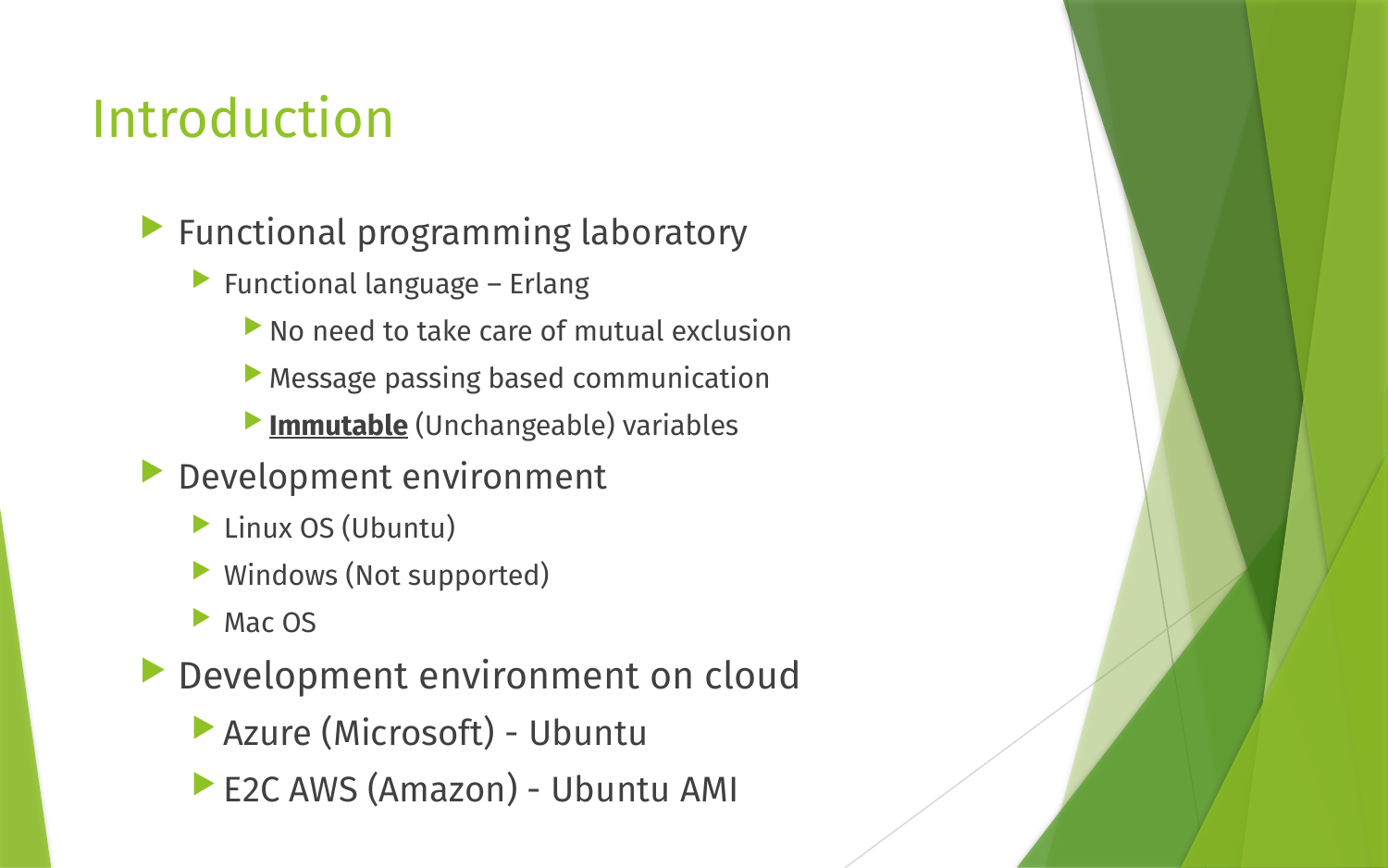

# Introduction
Functional programming laboratory
Functional language – Erlang
No need to take care of mutual exclusion
Message passing based communication
Immutable (Unchangeable) variables
Development environment
Linux OS (Ubuntu)
Windows (Not supported)
Mac OS
Development environment on cloud
Azure (Microsoft) - Ubuntu
E2C AWS (Amazon) - Ubuntu AMI